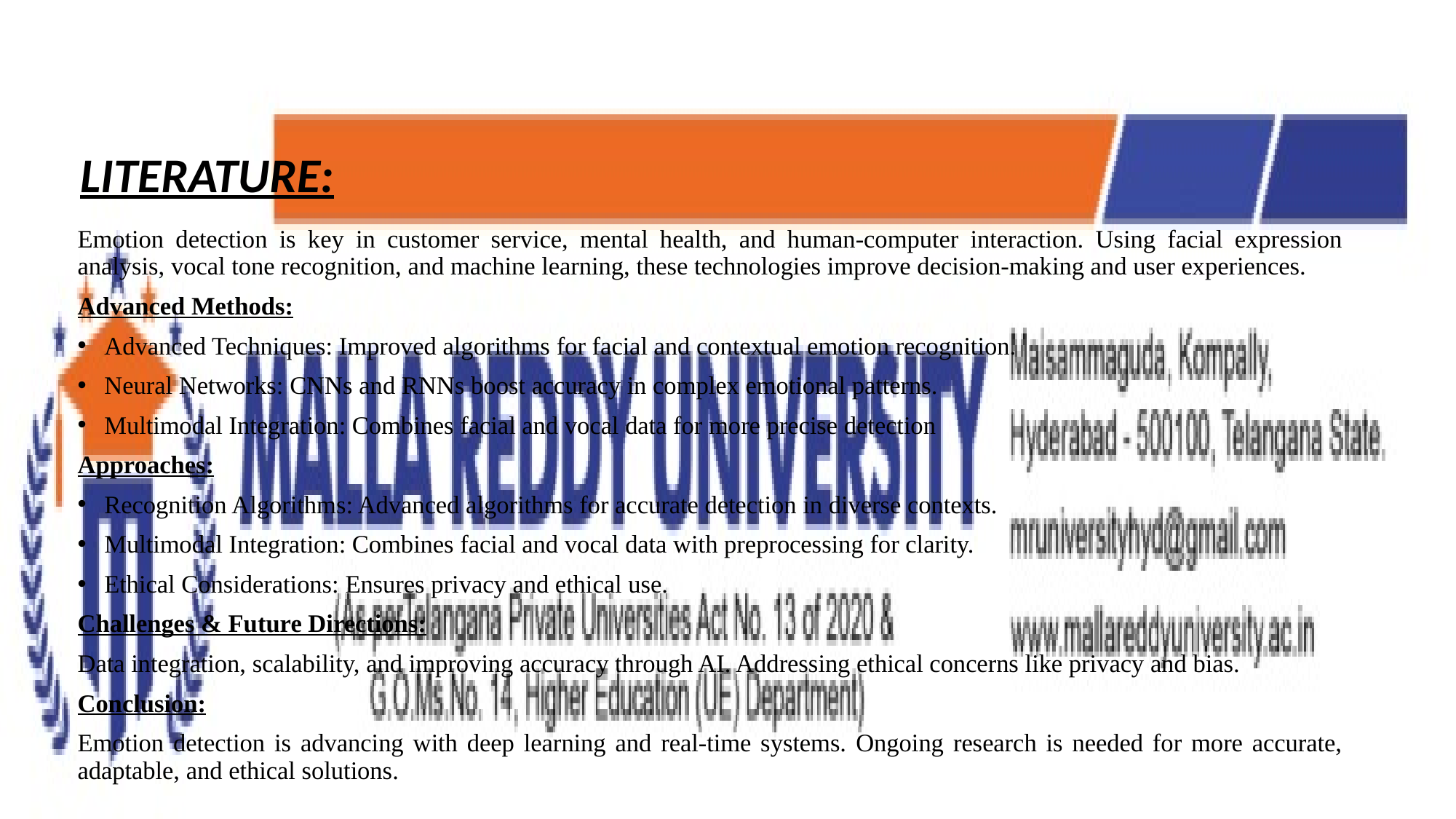

# LITERATURE:
Emotion detection is key in customer service, mental health, and human-computer interaction. Using facial expression analysis, vocal tone recognition, and machine learning, these technologies improve decision-making and user experiences.
Advanced Methods:
Advanced Techniques: Improved algorithms for facial and contextual emotion recognition.
Neural Networks: CNNs and RNNs boost accuracy in complex emotional patterns.
Multimodal Integration: Combines facial and vocal data for more precise detection
Approaches:
Recognition Algorithms: Advanced algorithms for accurate detection in diverse contexts.
Multimodal Integration: Combines facial and vocal data with preprocessing for clarity.
Ethical Considerations: Ensures privacy and ethical use.
Challenges & Future Directions:
Data integration, scalability, and improving accuracy through AI. Addressing ethical concerns like privacy and bias.
Conclusion:
Emotion detection is advancing with deep learning and real-time systems. Ongoing research is needed for more accurate, adaptable, and ethical solutions.